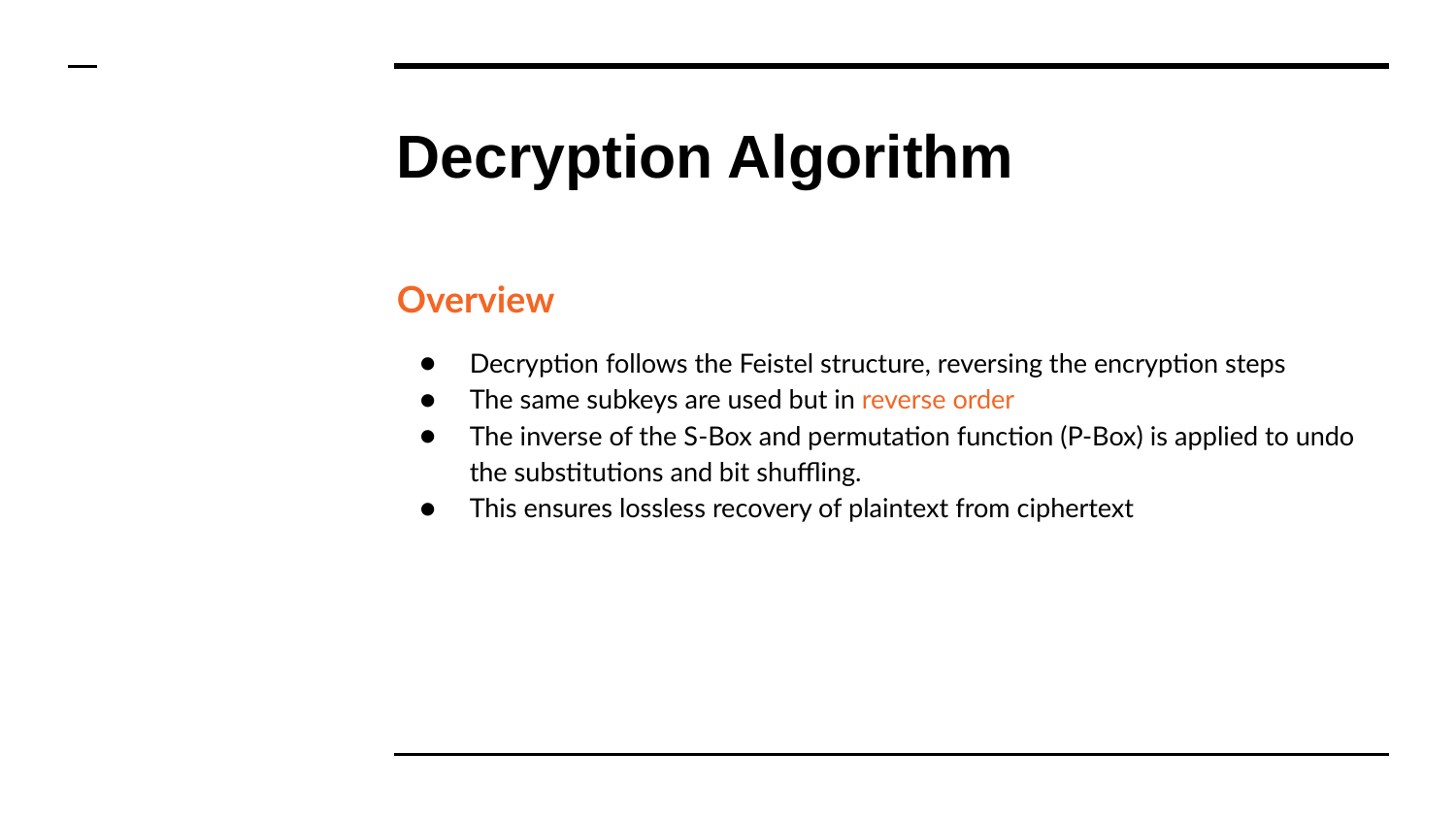

# Decryption Algorithm

Overview

Decryption follows the Feistel structure, reversing the encryption steps
The same subkeys are used but in reverse order
The inverse of the S-Box and permutation function (P-Box) is applied to undo the substitutions and bit shuffling.
This ensures lossless recovery of plaintext from ciphertext